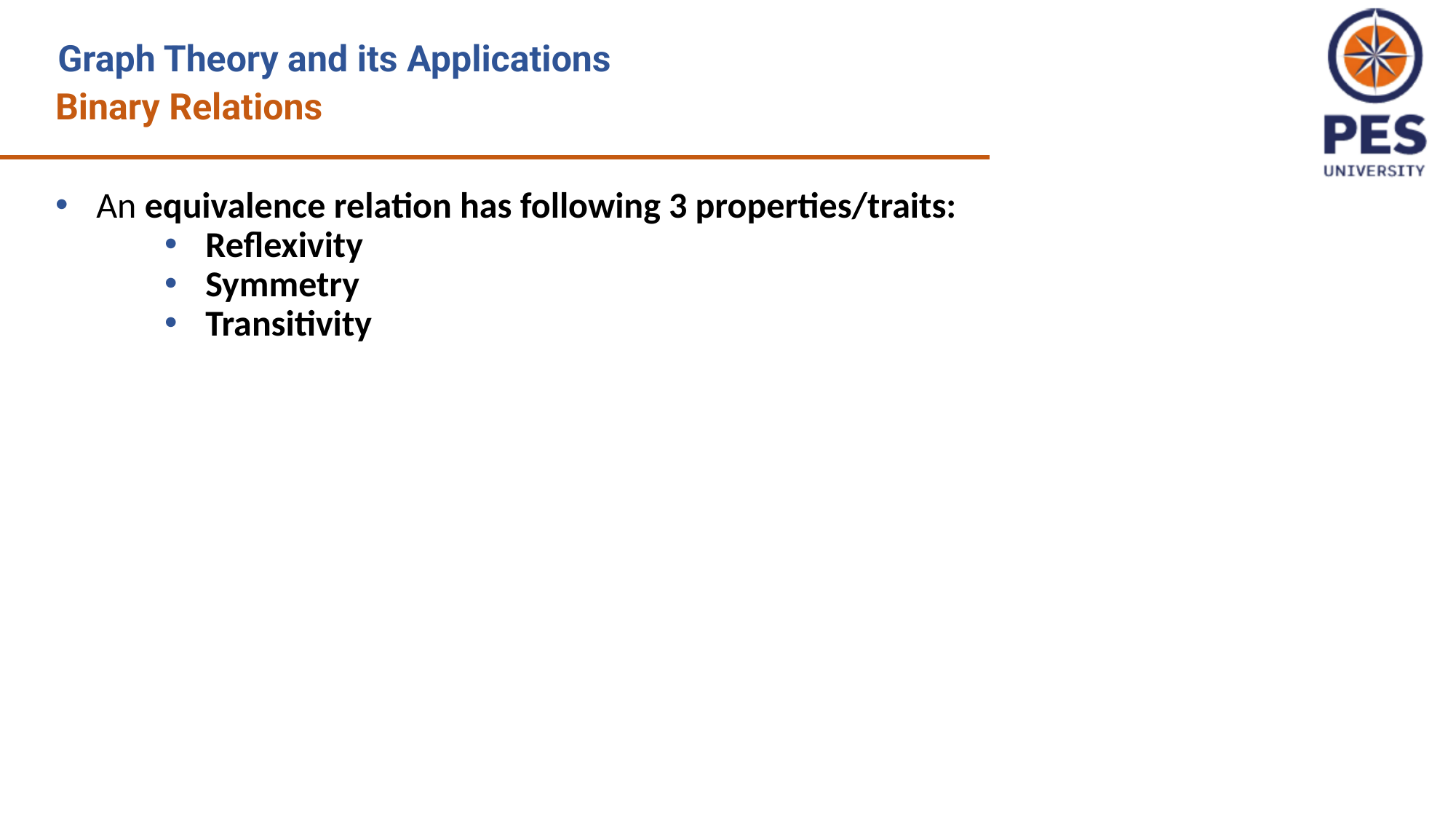

Graph Theory and its Applications
Binary Relations
An equivalence relation has following 3 properties/traits:
Reflexivity
Symmetry
Transitivity